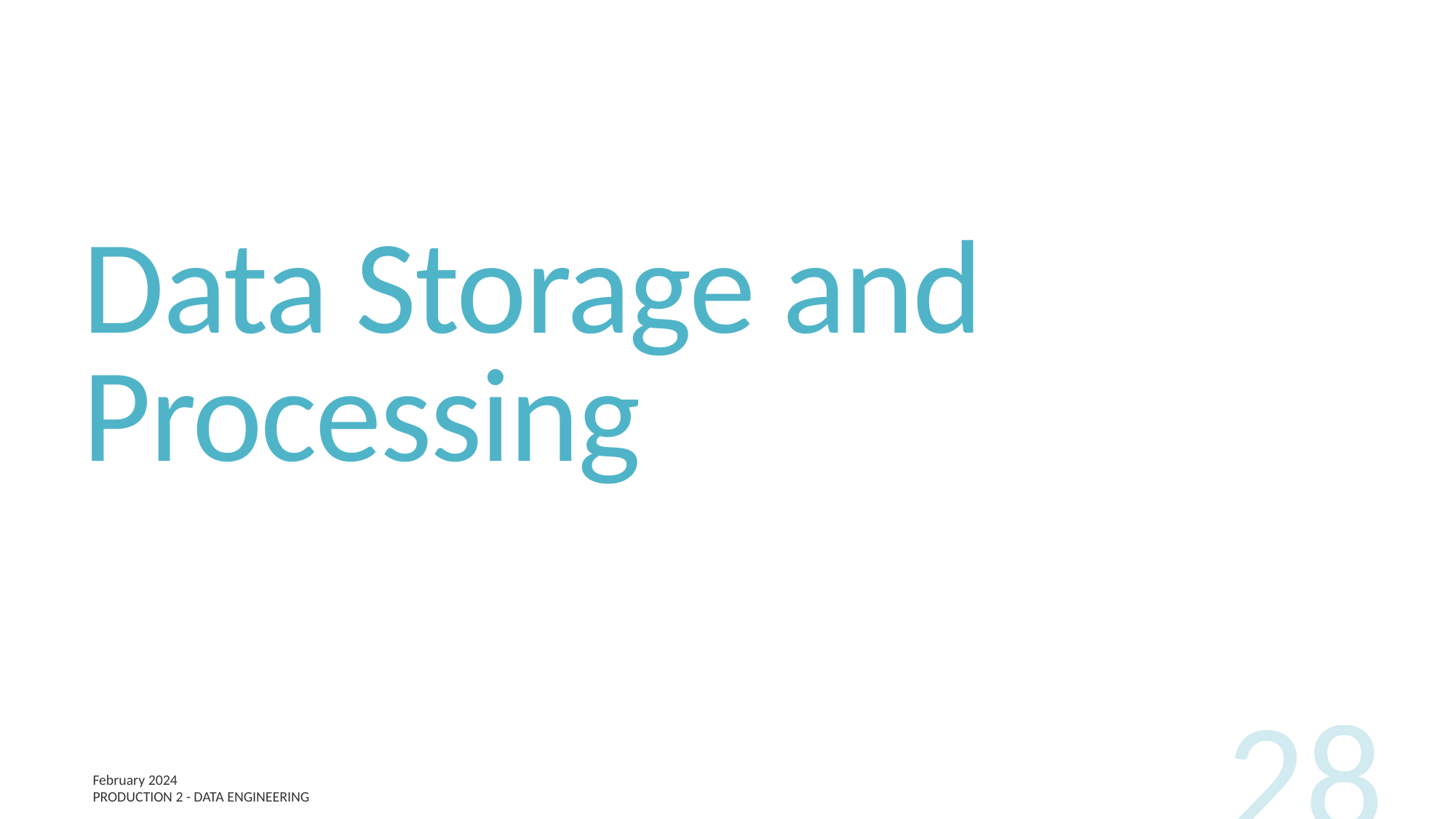

# Data Storage and Processing
28
February 2024
Production 2 - Data Engineering